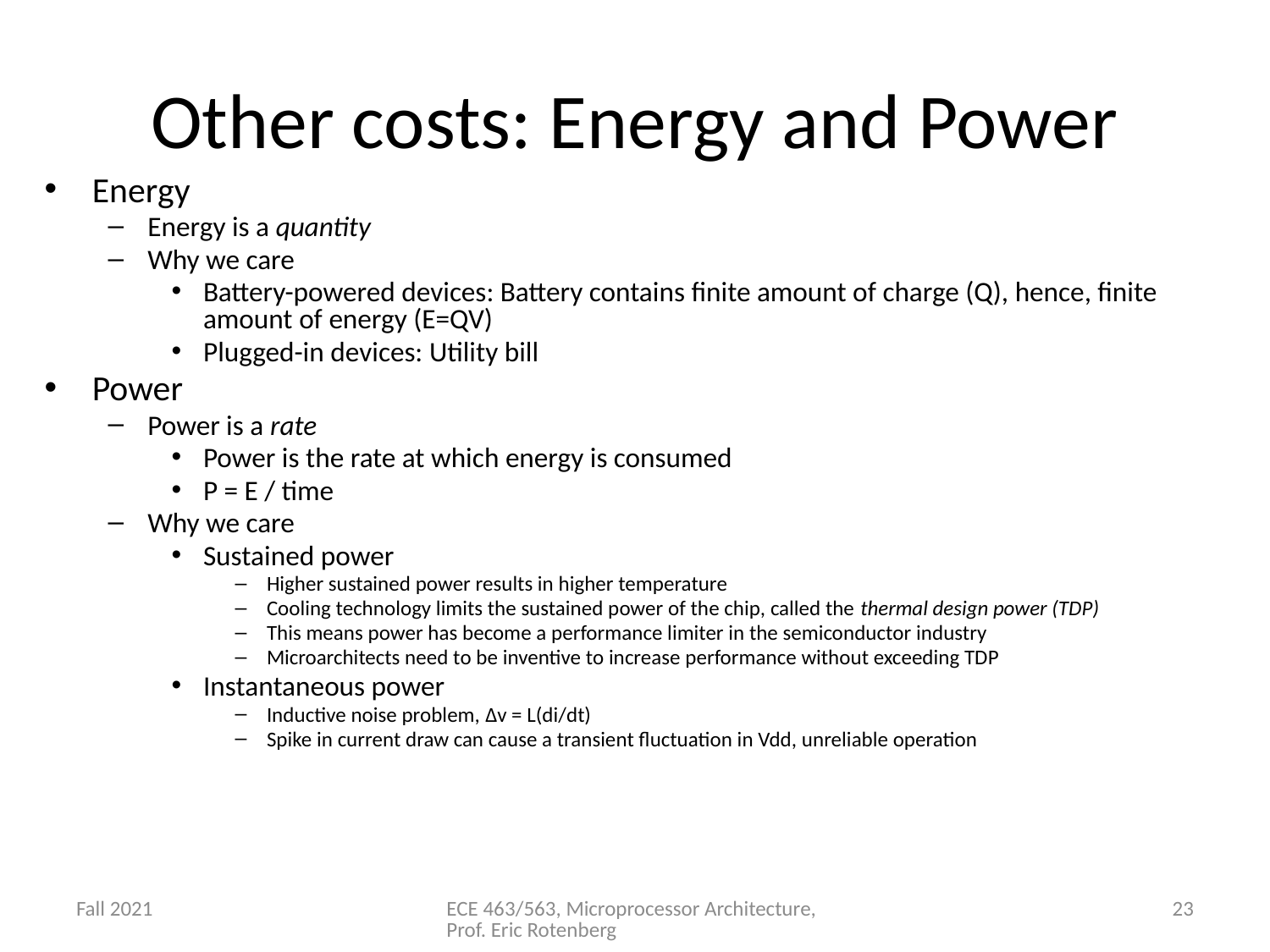

# Other costs: Energy and Power
Energy
Energy is a quantity
Why we care
Battery-powered devices: Battery contains finite amount of charge (Q), hence, finite amount of energy (E=QV)
Plugged-in devices: Utility bill
Power
Power is a rate
Power is the rate at which energy is consumed
P = E / time
Why we care
Sustained power
Higher sustained power results in higher temperature
Cooling technology limits the sustained power of the chip, called the thermal design power (TDP)
This means power has become a performance limiter in the semiconductor industry
Microarchitects need to be inventive to increase performance without exceeding TDP
Instantaneous power
Inductive noise problem, Δv = L(di/dt)
Spike in current draw can cause a transient fluctuation in Vdd, unreliable operation
Fall 2021
ECE 463/563, Microprocessor Architecture, Prof. Eric Rotenberg
23